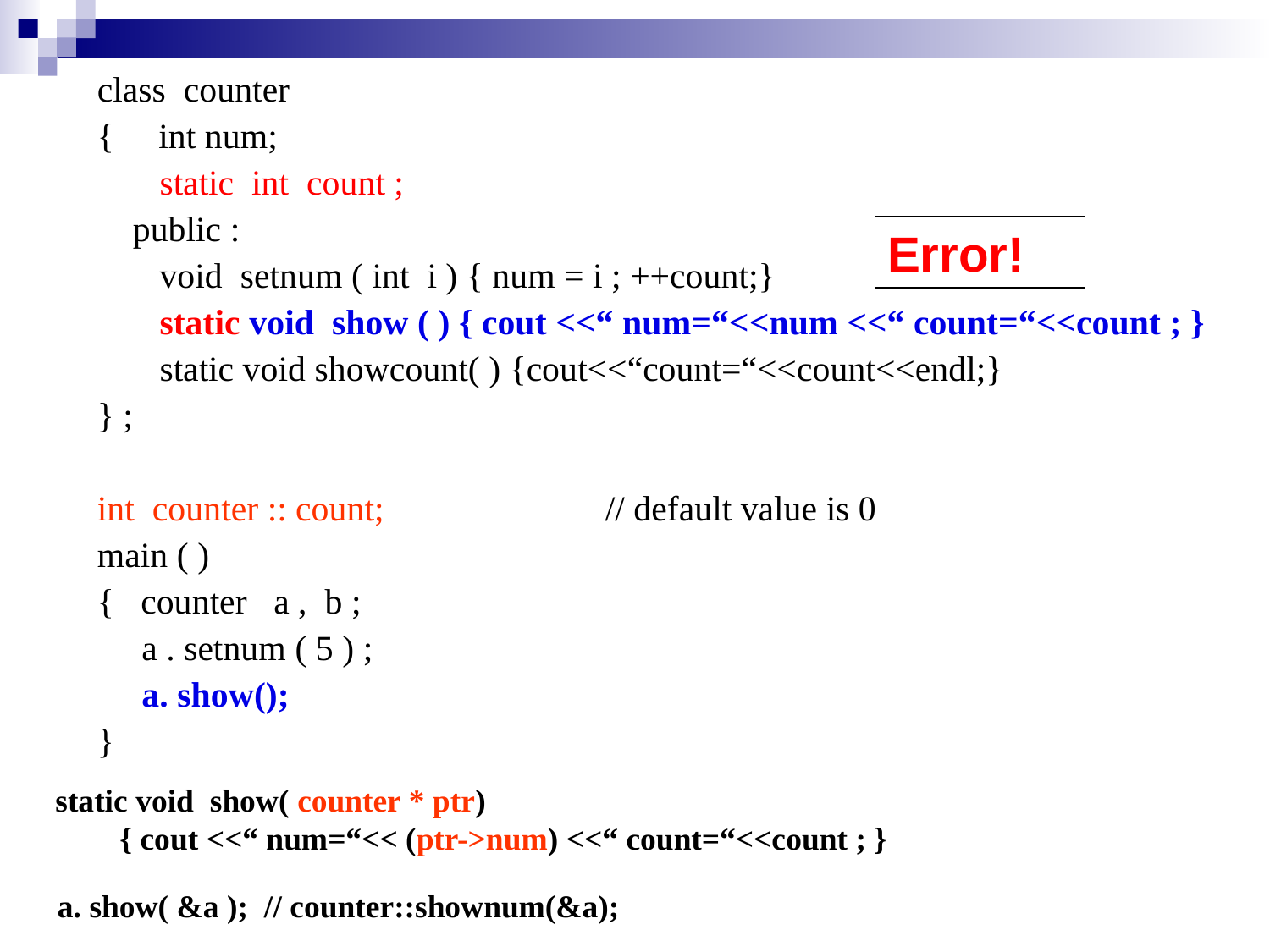

class  counter
{     int num;
       static  int  count ;
    public :
       void  setnum ( int  i ) { num = i ; ++count;}
       static void  show ( ) { cout <<“ num=“<<num <<“ count=“<<count ; }
       static void showcount( ) {cout<<“count=“<<count<<endl;}
} ;

int  counter :: count;		// default value is 0
main ( )
{   counter   a ,  b ;
     a . setnum ( 5 ) ;
     a. show();
}
Error!
 static void  show( counter * ptr)
         { cout <<“ num=“<< (ptr->num) <<“ count=“<<count ; }
a. show( &a );  // counter::shownum(&a);